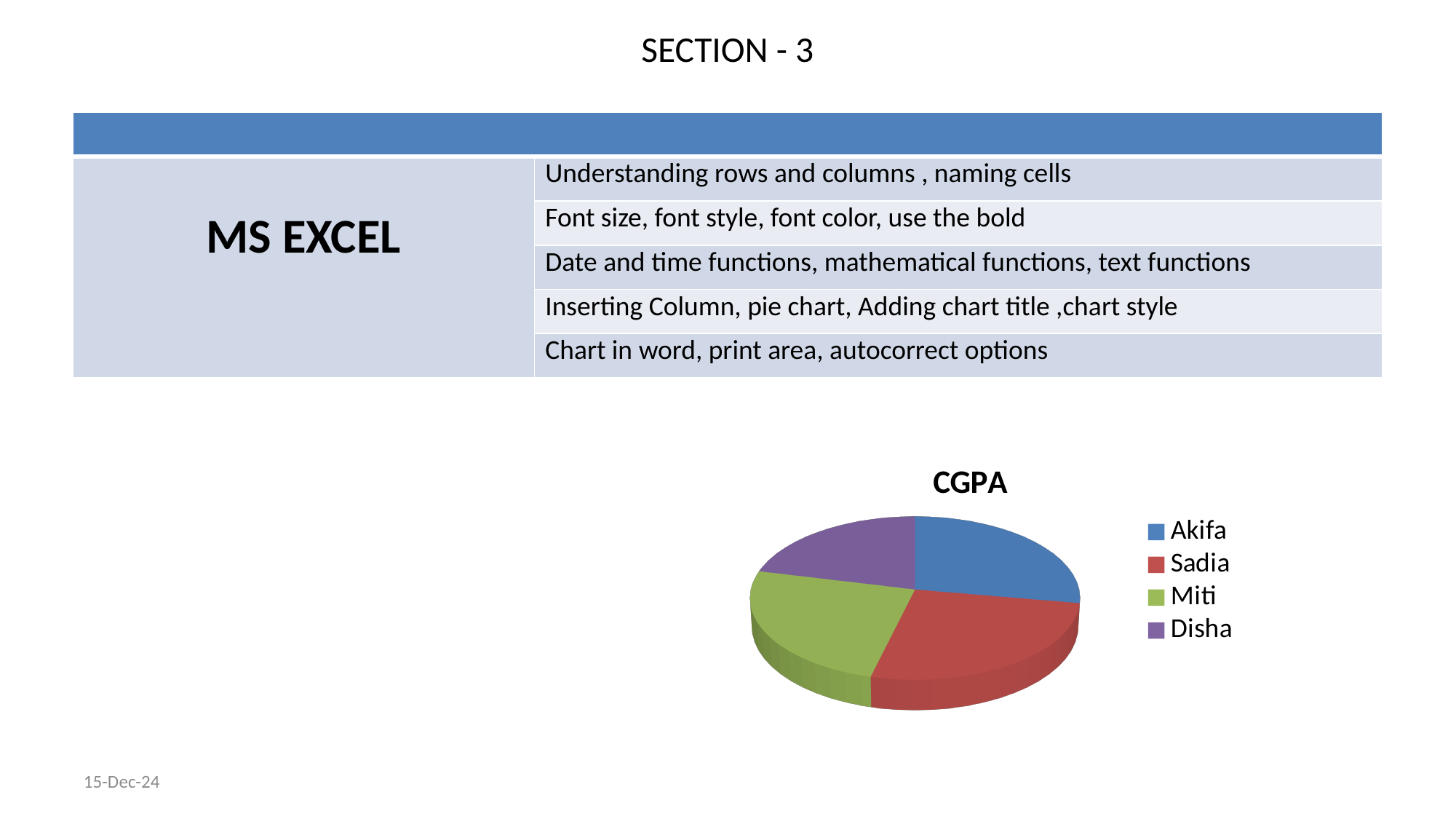

# SECTION - 3
|  |  |
| --- | --- |
| MS EXCEL | Understanding rows and columns , naming cells |
|  | Font size, font style, font color, use the bold |
|  | Date and time functions, mathematical functions, text functions |
|  | Inserting Column, pie chart, Adding chart title ,chart style |
|  | Chart in word, print area, autocorrect options |

[unsupported chart]

15-Dec-24